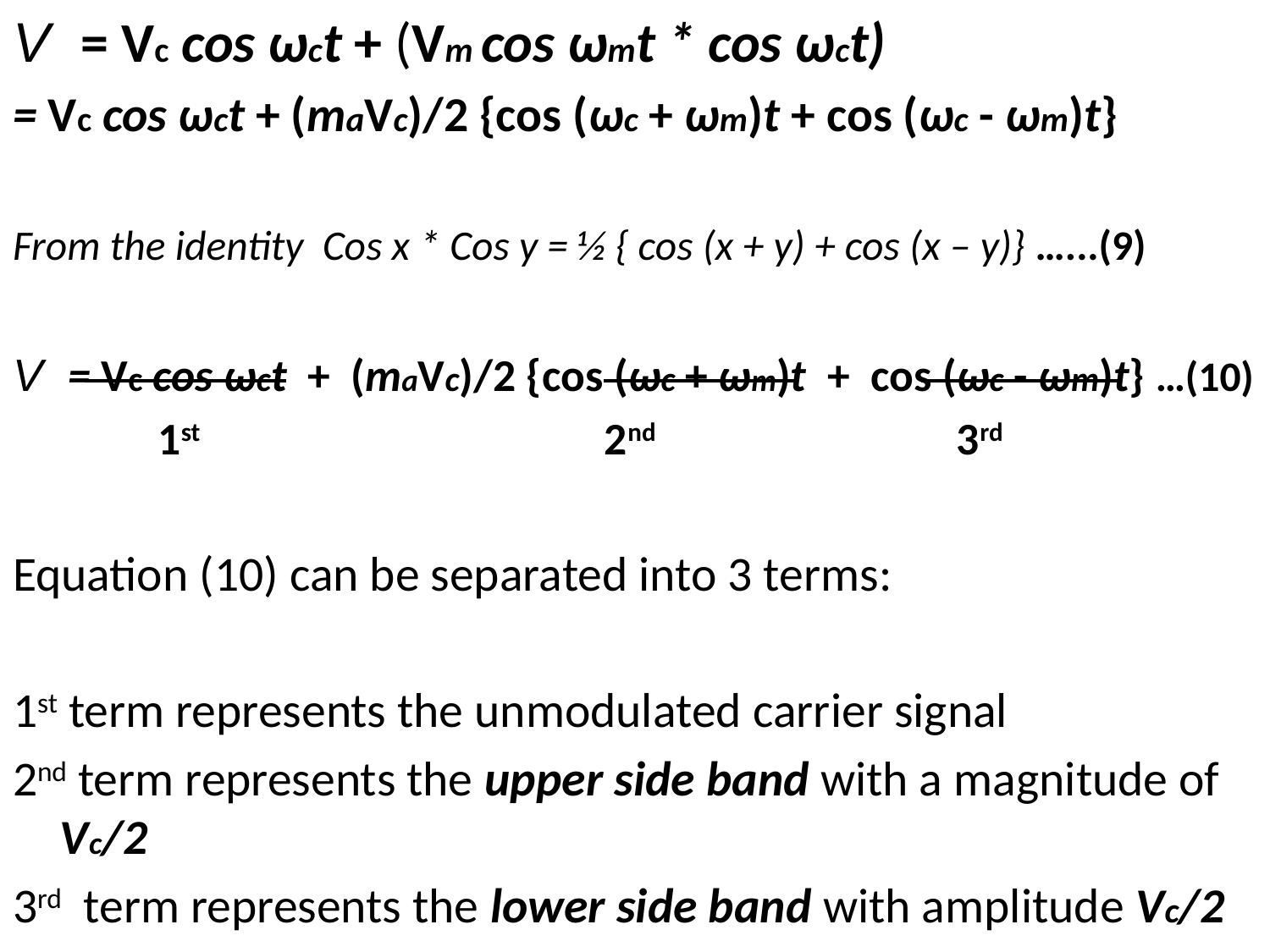

V  = Vc cos ωct + (Vm cos ωmt * cos ωct)
= Vc cos ωct + (maVc)/2 {cos (ωc + ωm)t + cos (ωc - ωm)t}

From the identity  Cos x * Cos y = ½ { cos (x + y) + cos (x – y)} …...(9)

V  = Vc cos ωct  +  (maVc)/2 {cos (ωc + ωm)t  +  cos (ωc - ωm)t} …(10)
              1st                                       2nd                             3rd

Equation (10) can be separated into 3 terms:

1st term represents the unmodulated carrier signal
2nd term represents the upper side band with a magnitude of Vc/2
3rd  term represents the lower side band with amplitude Vc/2